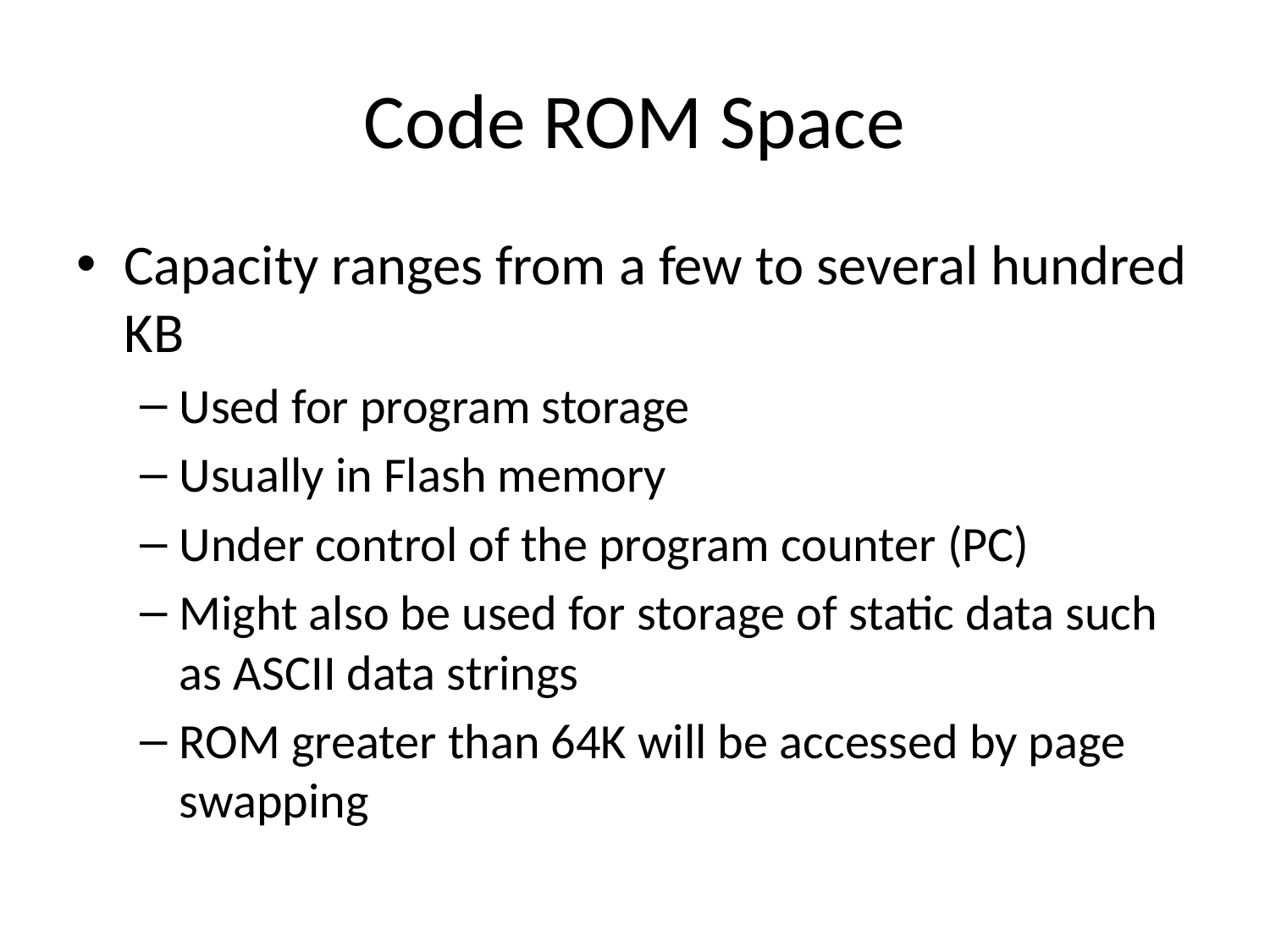

# Code ROM Space
Capacity ranges from a few to several hundred KB
Used for program storage
Usually in Flash memory
Under control of the program counter (PC)
Might also be used for storage of static data such as ASCII data strings
ROM greater than 64K will be accessed by page swapping